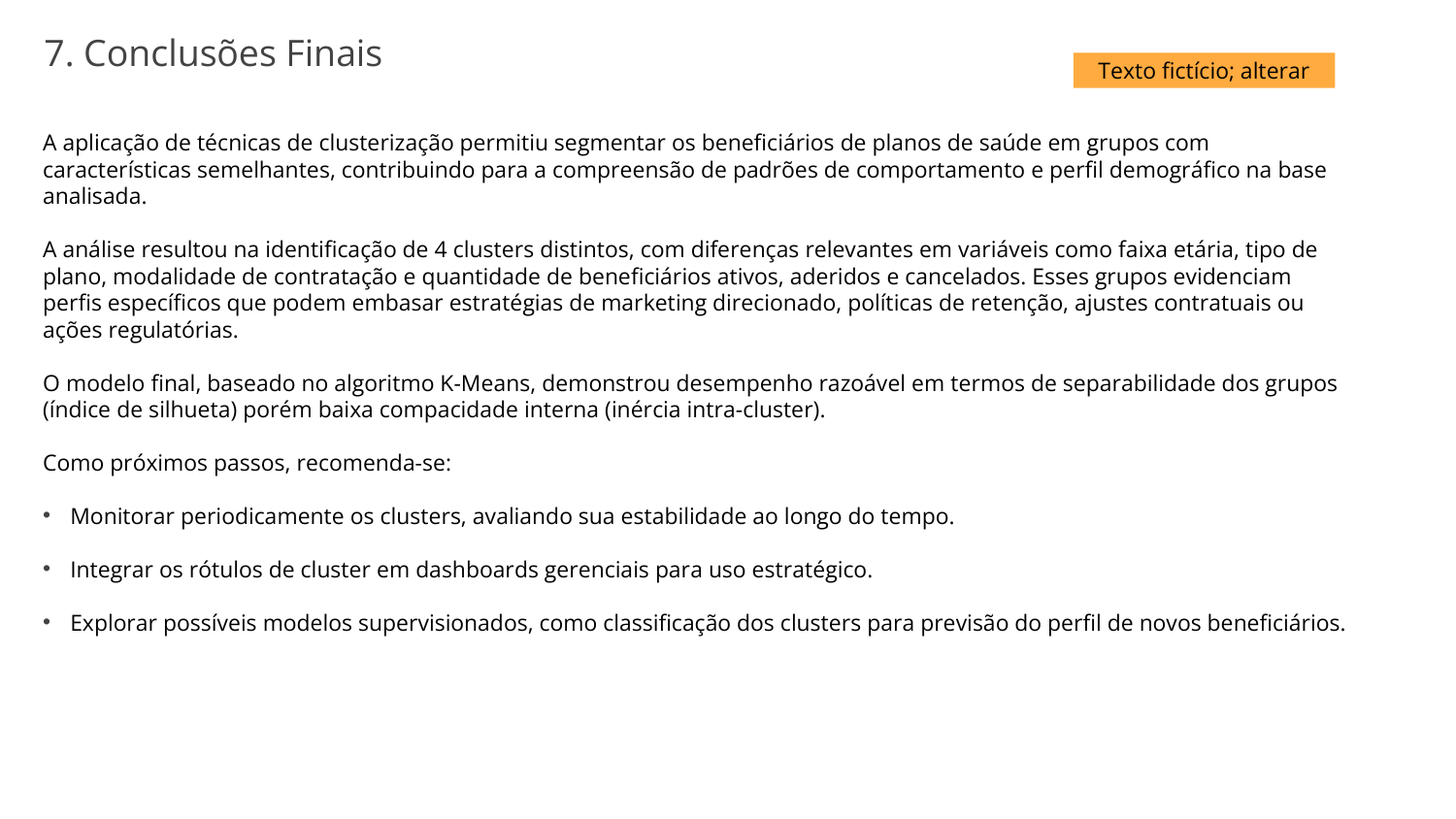

7. Conclusões Finais
Texto fictício; alterar
A aplicação de técnicas de clusterização permitiu segmentar os beneficiários de planos de saúde em grupos com características semelhantes, contribuindo para a compreensão de padrões de comportamento e perfil demográfico na base analisada.

A análise resultou na identificação de 4 clusters distintos, com diferenças relevantes em variáveis como faixa etária, tipo de plano, modalidade de contratação e quantidade de beneficiários ativos, aderidos e cancelados. Esses grupos evidenciam perfis específicos que podem embasar estratégias de marketing direcionado, políticas de retenção, ajustes contratuais ou ações regulatórias.

O modelo final, baseado no algoritmo K-Means, demonstrou desempenho razoável em termos de separabilidade dos grupos (índice de silhueta) porém baixa compacidade interna (inércia intra-cluster).

Como próximos passos, recomenda-se:

Monitorar periodicamente os clusters, avaliando sua estabilidade ao longo do tempo.

Integrar os rótulos de cluster em dashboards gerenciais para uso estratégico.

Explorar possíveis modelos supervisionados, como classificação dos clusters para previsão do perfil de novos beneficiários.